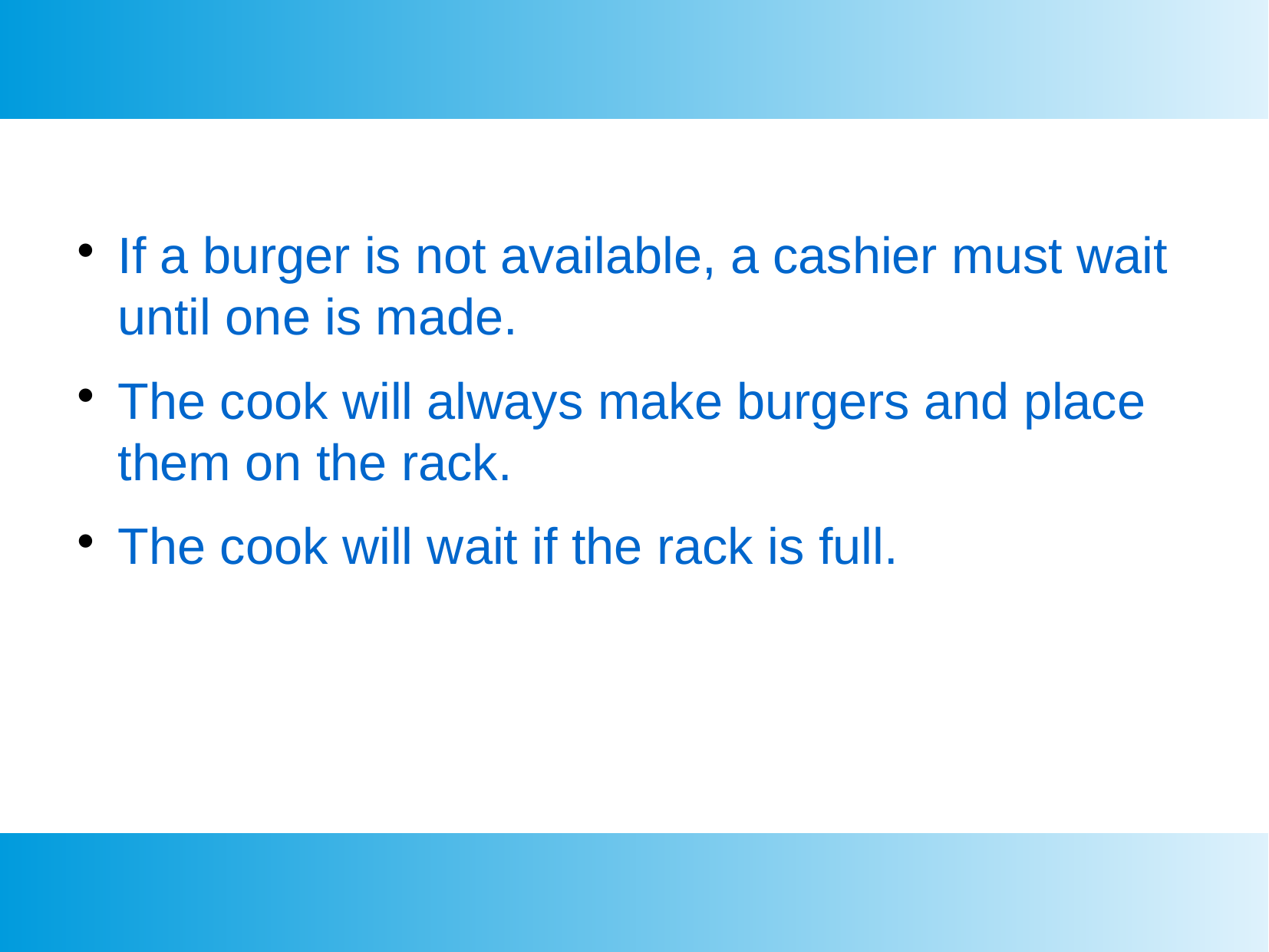

If a burger is not available, a cashier must wait until one is made.
The cook will always make burgers and place them on the rack.
The cook will wait if the rack is full.